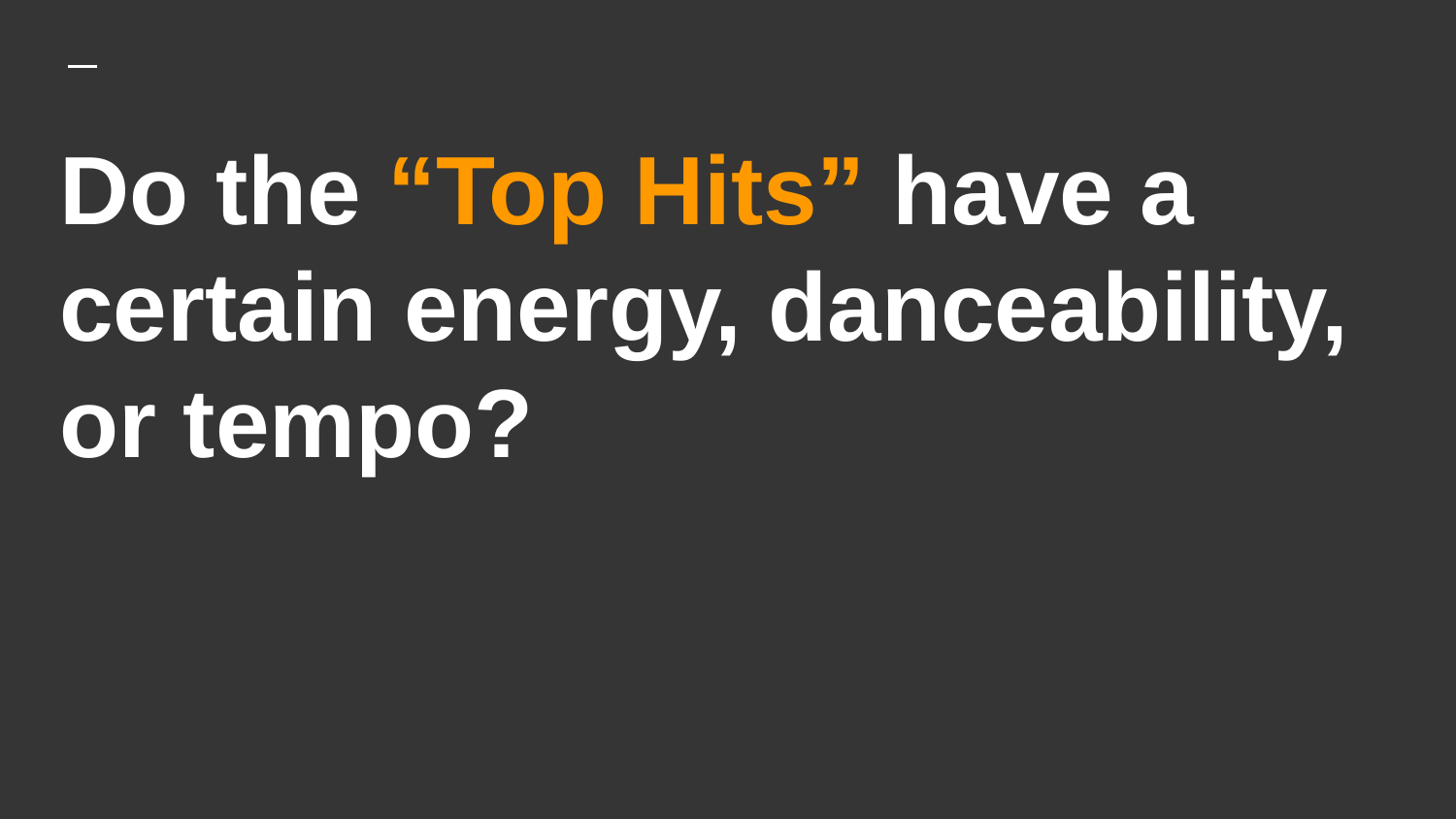

# Do the “Top Hits” have a certain energy, danceability, or tempo?